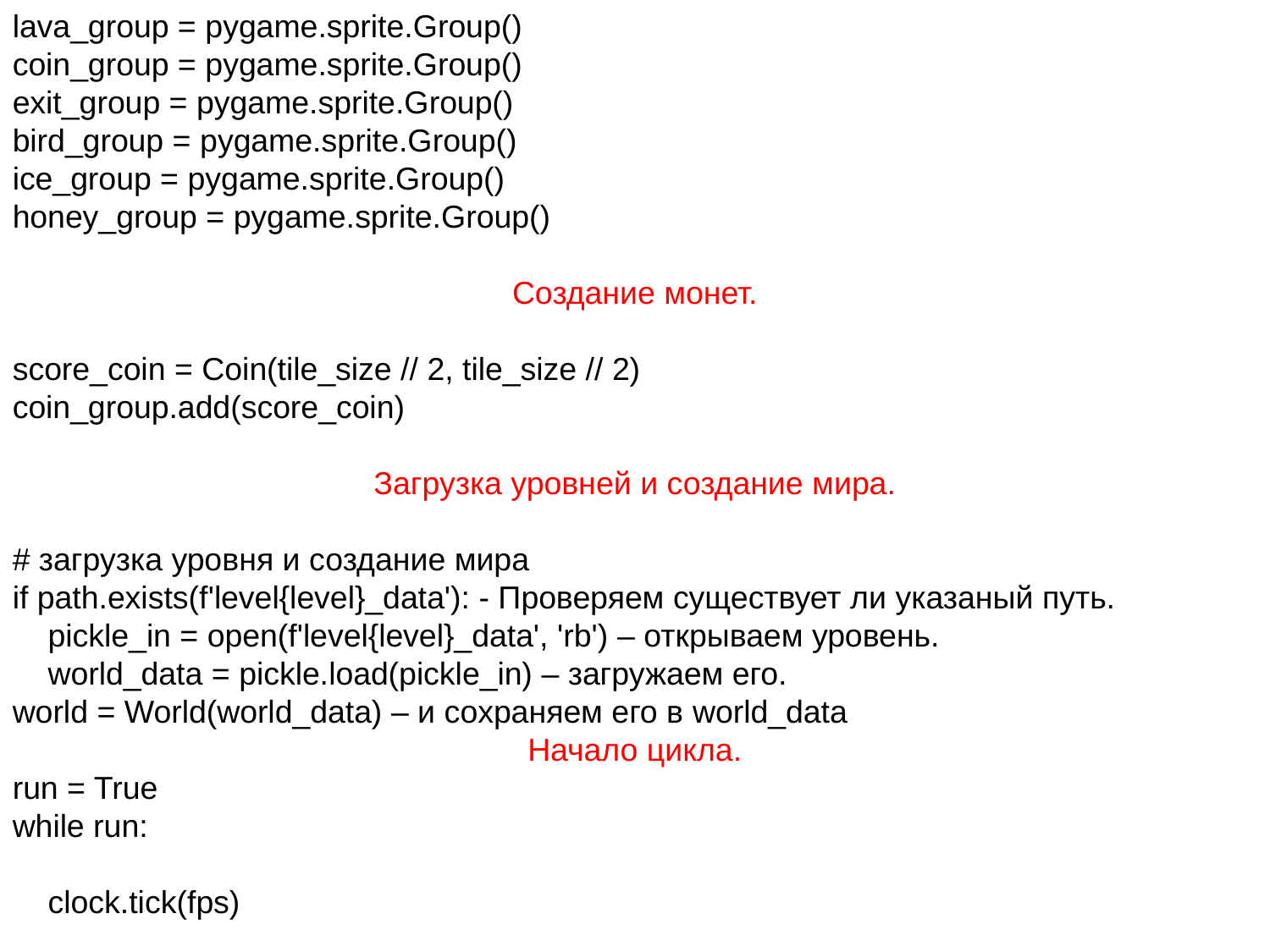

lava_group = pygame.sprite.Group()
coin_group = pygame.sprite.Group()
exit_group = pygame.sprite.Group()
bird_group = pygame.sprite.Group()
ice_group = pygame.sprite.Group()
honey_group = pygame.sprite.Group()
Создание монет.
score_coin = Coin(tile_size // 2, tile_size // 2)
coin_group.add(score_coin)
Загрузка уровней и создание мира.
# загрузка уровня и создание мира if path.exists(f'level{level}_data'): - Проверяем существует ли указаный путь. pickle_in = open(f'level{level}_data', 'rb') – открываем уровень. world_data = pickle.load(pickle_in) – загружаем его. world = World(world_data) – и сохраняем его в world_data
Начало цикла.
run = True
while run:
    clock.tick(fps)